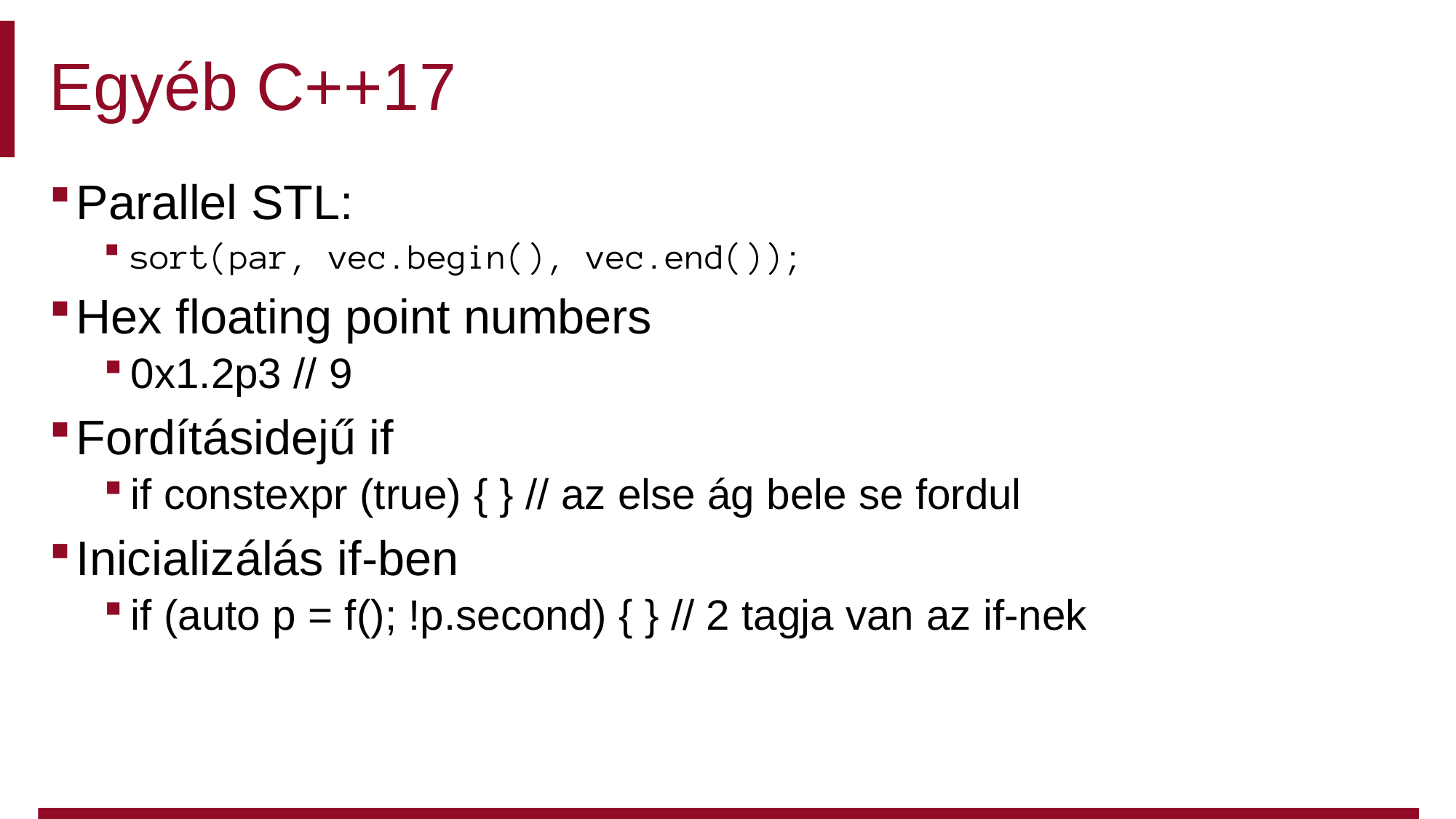

# Egyéb C++17
Parallel STL:
sort(par, vec.begin(), vec.end());
Hex floating point numbers
0x1.2p3 // 9
Fordításidejű if
if constexpr (true) { } // az else ág bele se fordul
Inicializálás if-ben
if (auto p = f(); !p.second) { } // 2 tagja van az if-nek